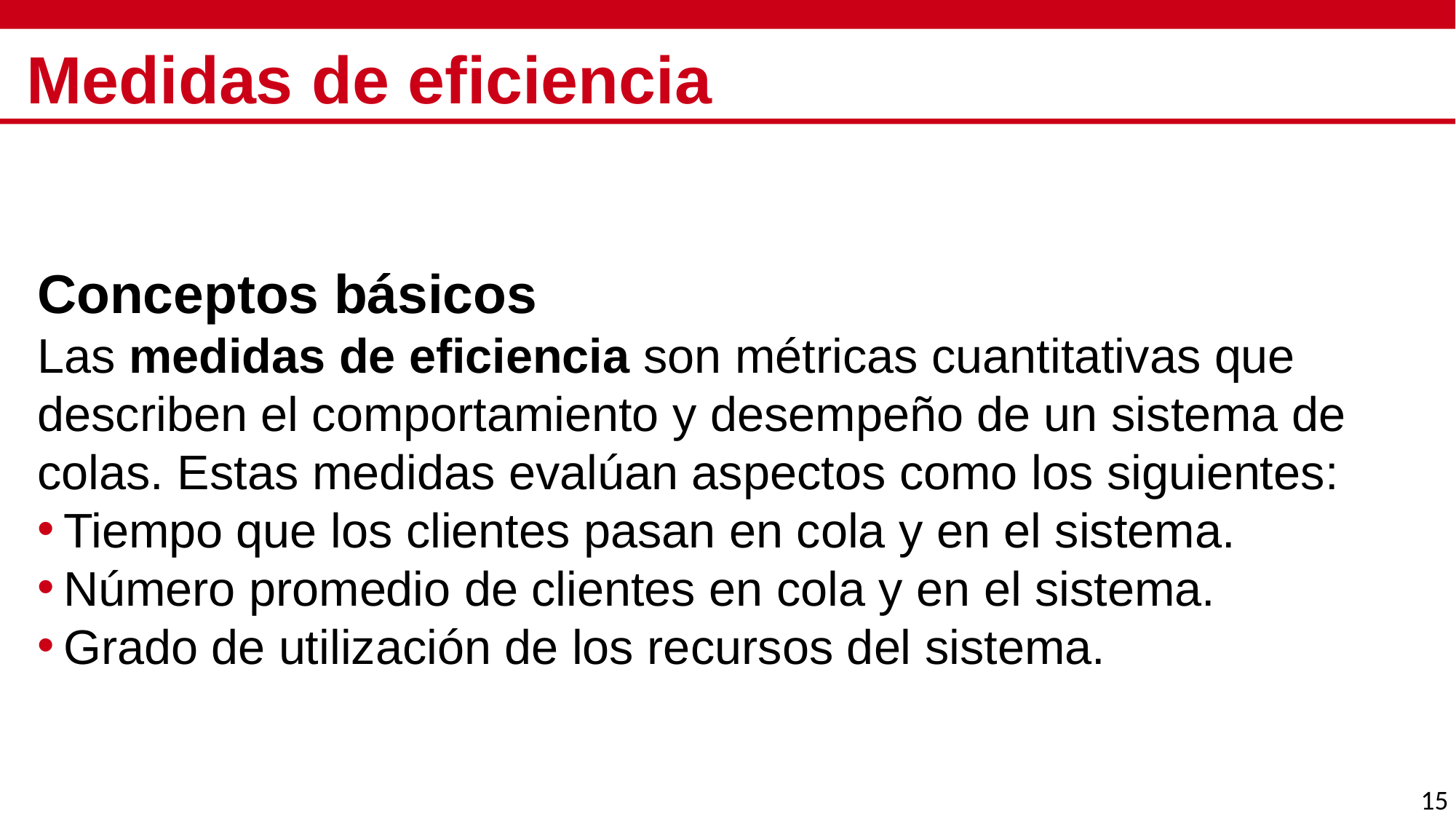

# Medidas de eficiencia
Conceptos básicos
Las medidas de eficiencia son métricas cuantitativas que describen el comportamiento y desempeño de un sistema de colas. Estas medidas evalúan aspectos como los siguientes:
Tiempo que los clientes pasan en cola y en el sistema.
Número promedio de clientes en cola y en el sistema.
Grado de utilización de los recursos del sistema.
15